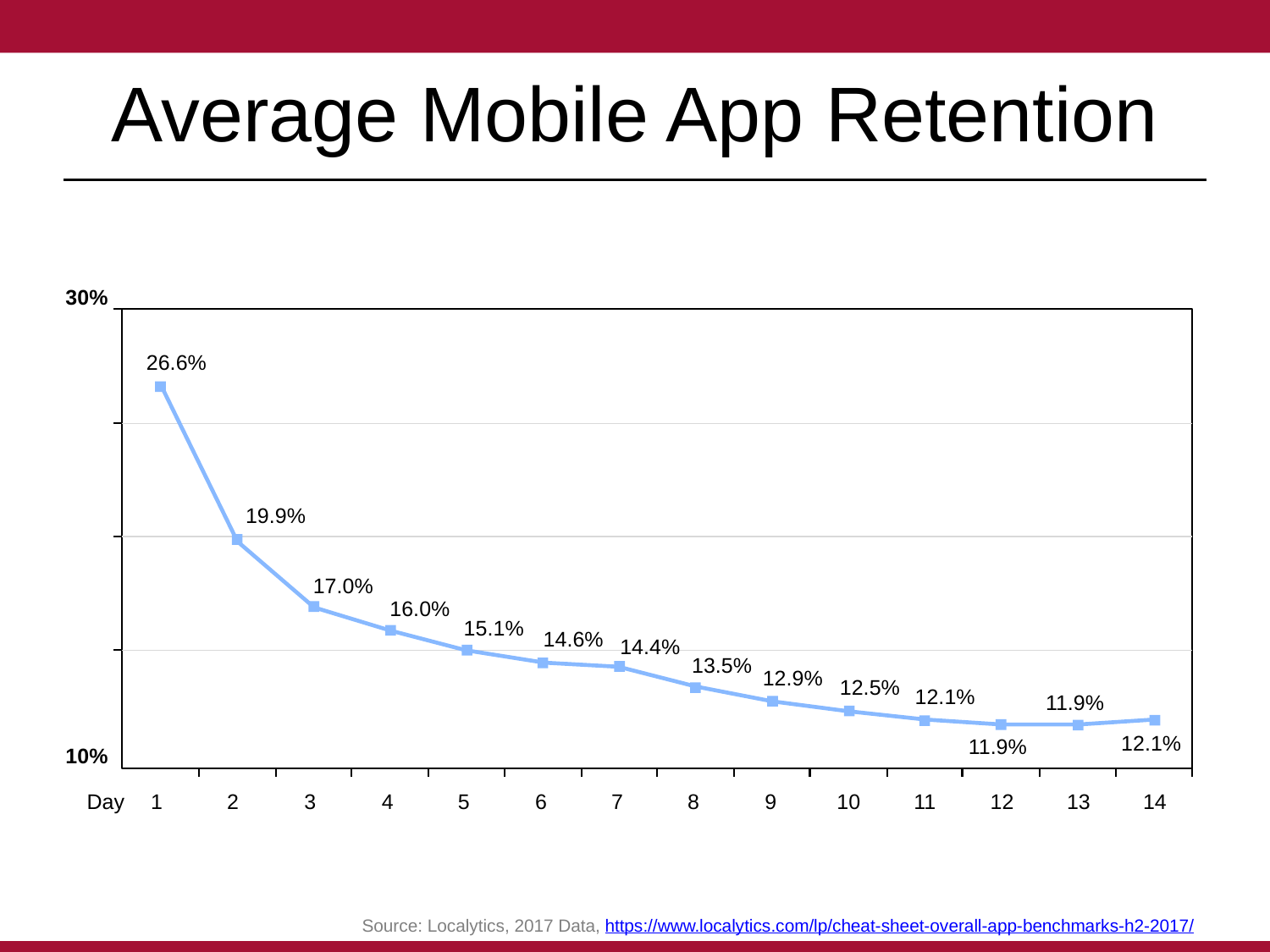

# Average Mobile App Retention
30%

26.6%

19.9%

17.0%
16.0%

15.1%
14.6%

14.4%

13.5%

12.9%
12.5%
12.1%

11.9%

12.1%
11.9%
10%
Day
1
2
3
4
5
6
7
8
9
10
11
12
13
14
Source: Localytics, 2017 Data, https://www.localytics.com/lp/cheat-sheet-overall-app-benchmarks-h2-2017/